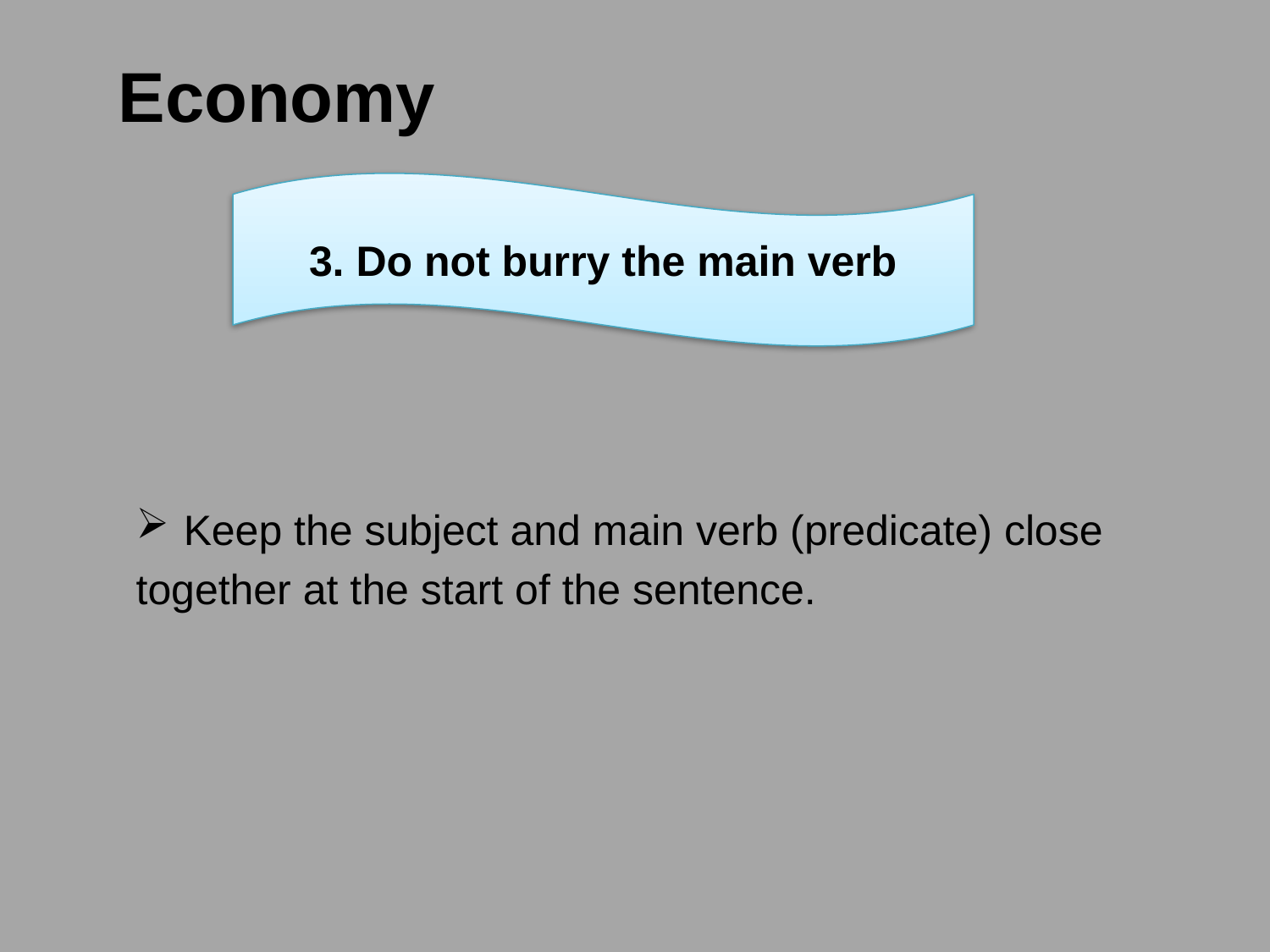

# Economy
3. Do not burry the main verb
Keep the subject and main verb (predicate) close
together at the start of the sentence.